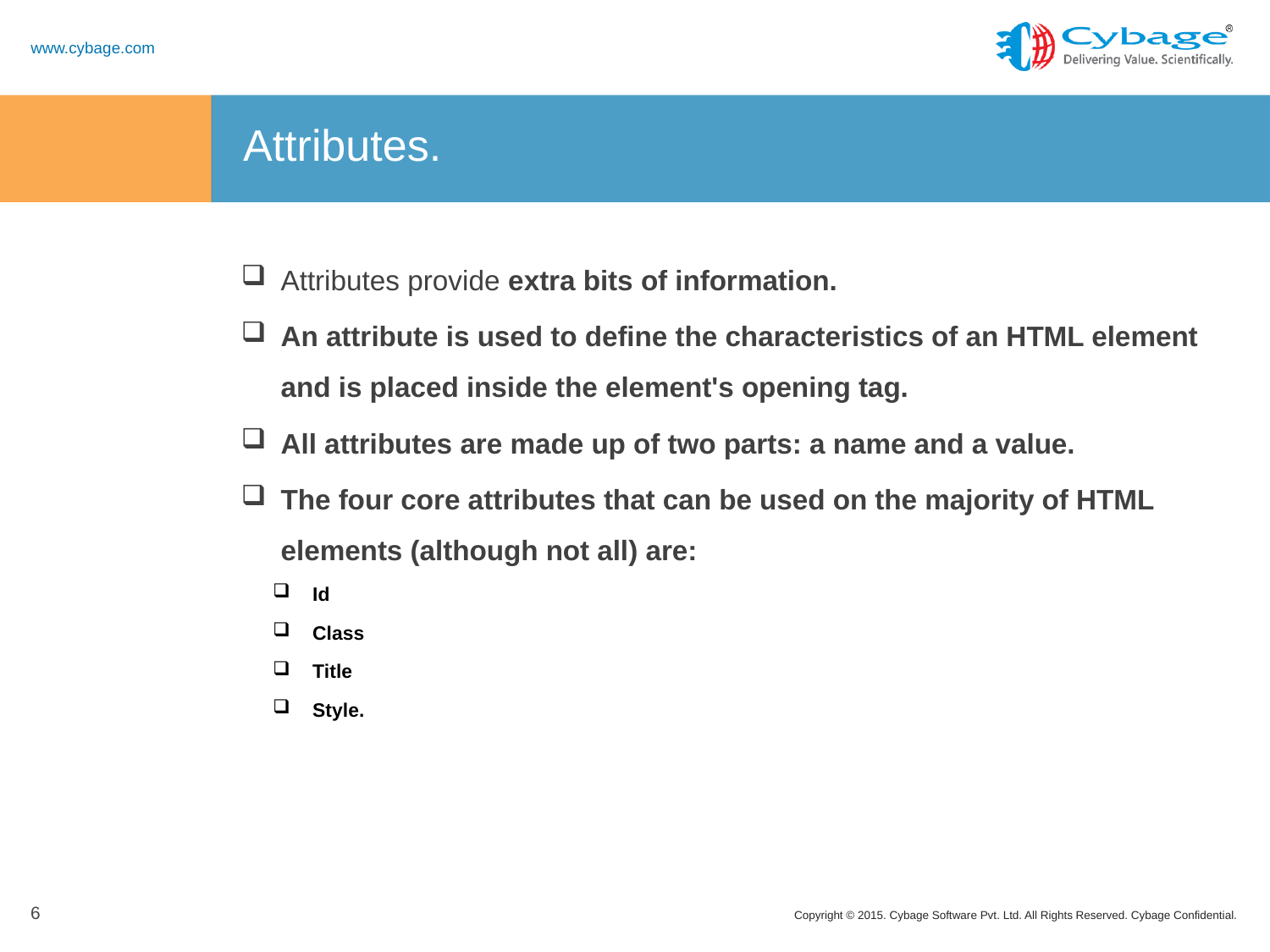

# Attributes.
Attributes provide extra bits of information.
An attribute is used to define the characteristics of an HTML element and is placed inside the element's opening tag.
All attributes are made up of two parts: a name and a value.
The four core attributes that can be used on the majority of HTML elements (although not all) are:
Id
Class
Title
Style.

6